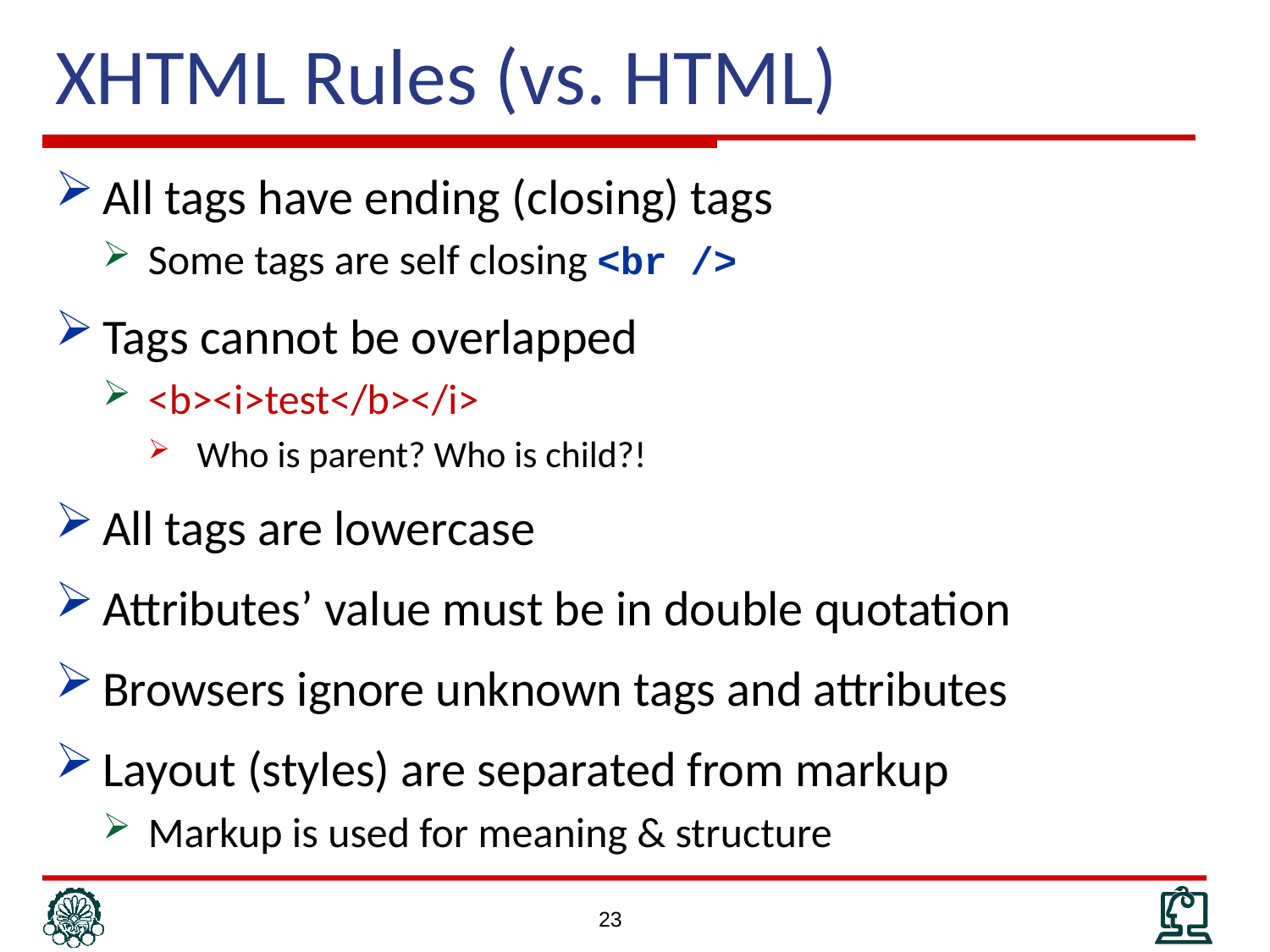

# XHTML Rules (vs. HTML)
All tags have ending (closing) tags
Some tags are self closing <br />
Tags cannot be overlapped
<b><i>test</b></i>
Who is parent? Who is child?!
All tags are lowercase
Attributes’ value must be in double quotation
Browsers ignore unknown tags and attributes
Layout (styles) are separated from markup
Markup is used for meaning & structure
23